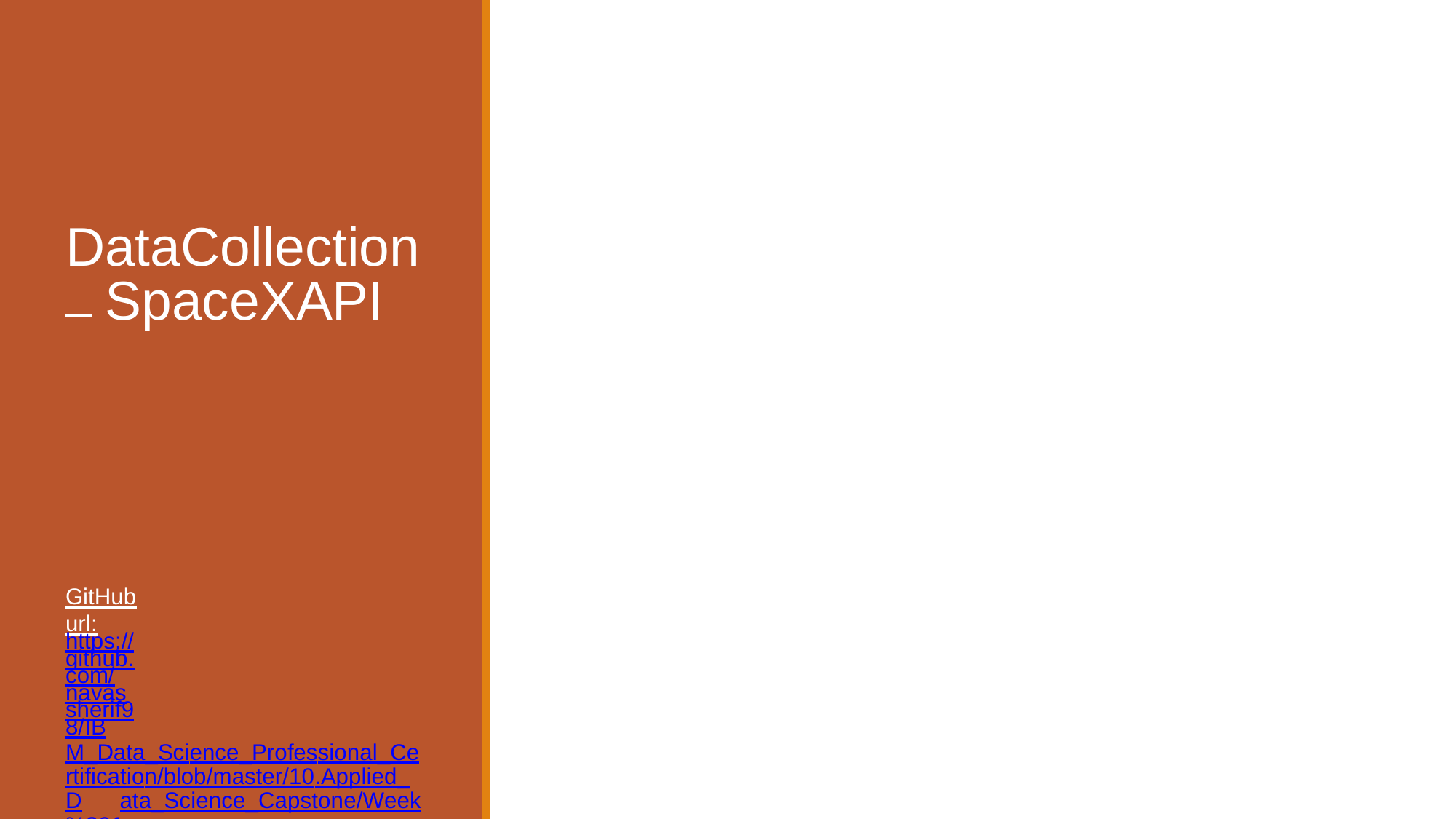

DataCollection– SpaceXAPI
GitHub url:
https://github.com/navassherif98/IB
M_Data_Science_Professional_Ce rtification/blob/master/10.Applied_D ata_Science_Capstone/Week%201
%20Introduction/Data%20Collectio n%20Api%20.ipynb